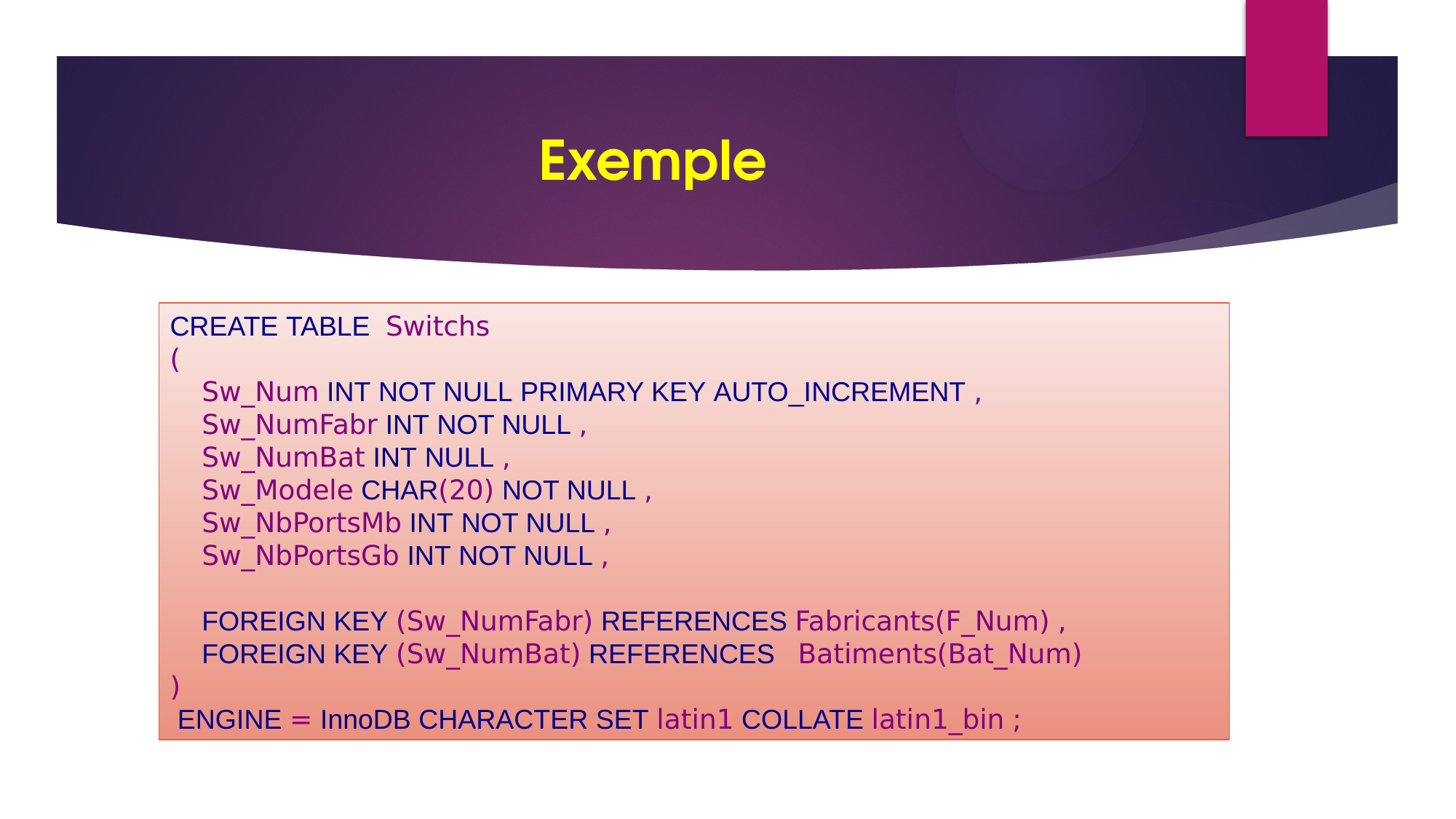

# Exemple
CREATE TABLE  Switchs
(
Sw_Num INT NOT NULL PRIMARY KEY AUTO_INCREMENT ,
Sw_NumFabr INT NOT NULL ,
Sw_NumBat INT NULL ,
Sw_Modele CHAR(20) NOT NULL ,
Sw_NbPortsMb INT NOT NULL ,
Sw_NbPortsGb INT NOT NULL ,

FOREIGN KEY (Sw_NumFabr) REFERENCES Fabricants(F_Num) ,
FOREIGN KEY (Sw_NumBat) REFERENCES   Batiments(Bat_Num)
)
 ENGINE = InnoDB CHARACTER SET latin1 COLLATE latin1_bin ;